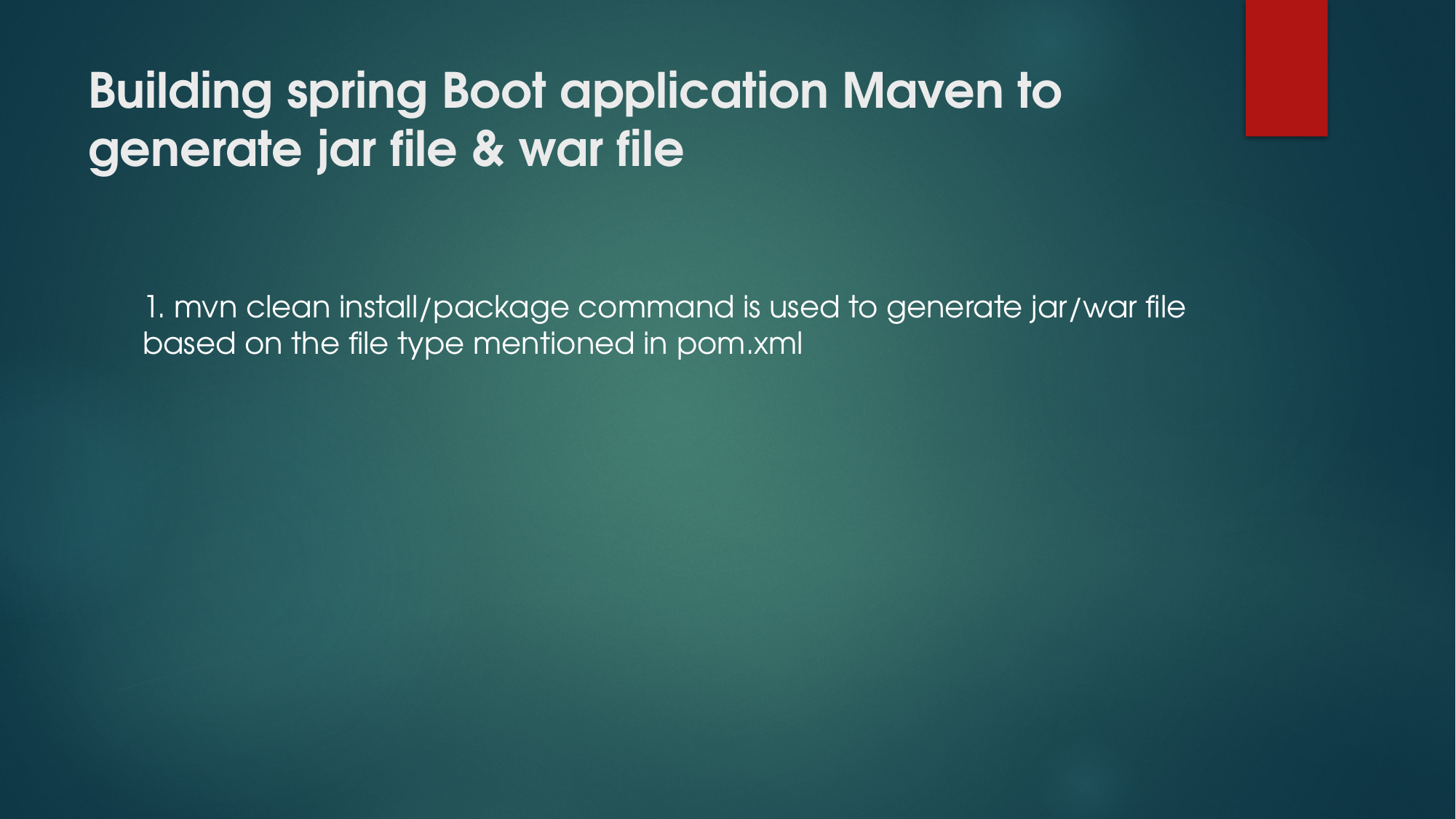

# Building spring Boot application Maven to generate jar file & war file
1. mvn clean install/package command is used to generate jar/war file based on the file type mentioned in pom.xml